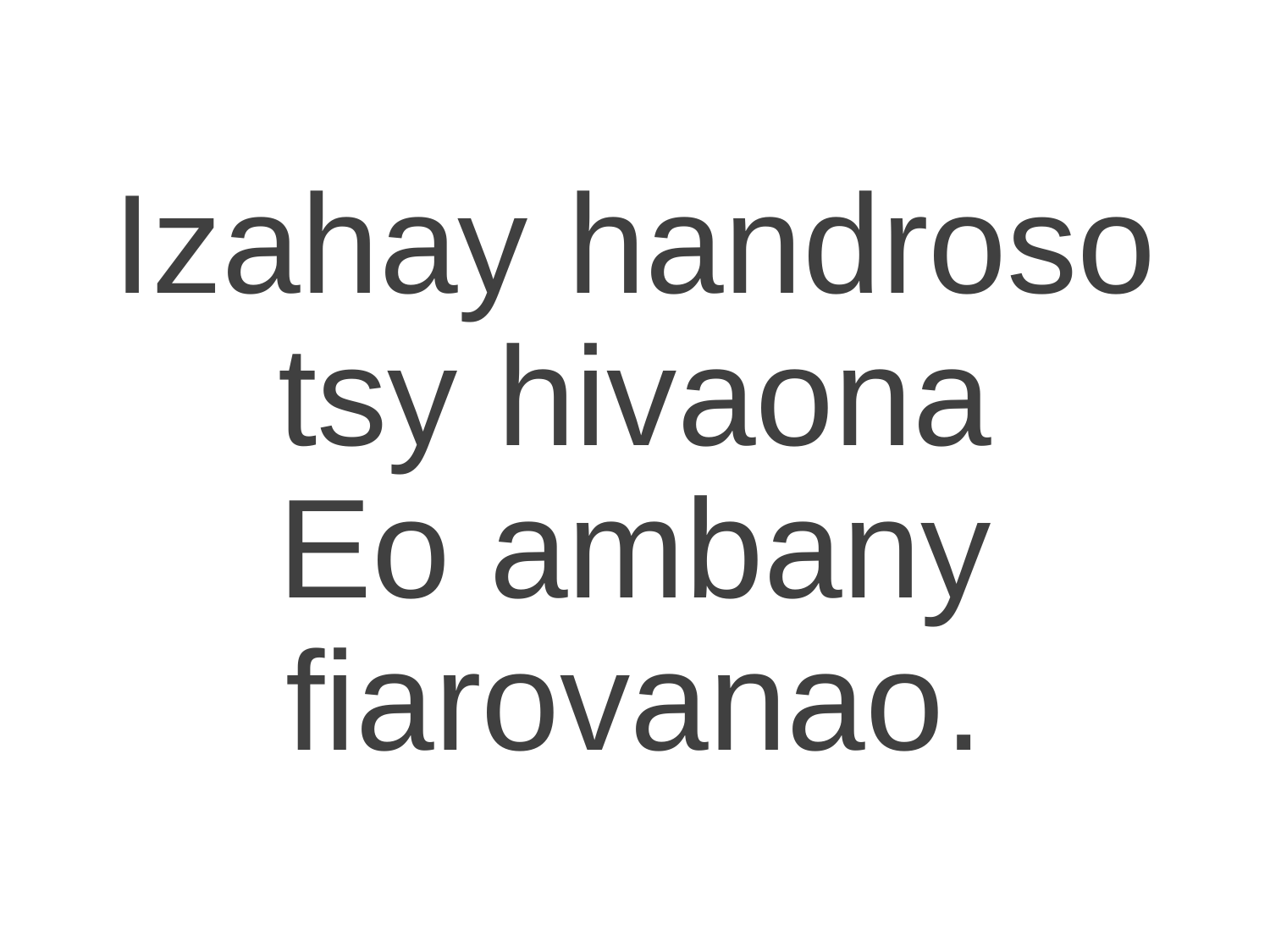

Izahay handroso tsy hivaona
Eo ambany fiarovanao.